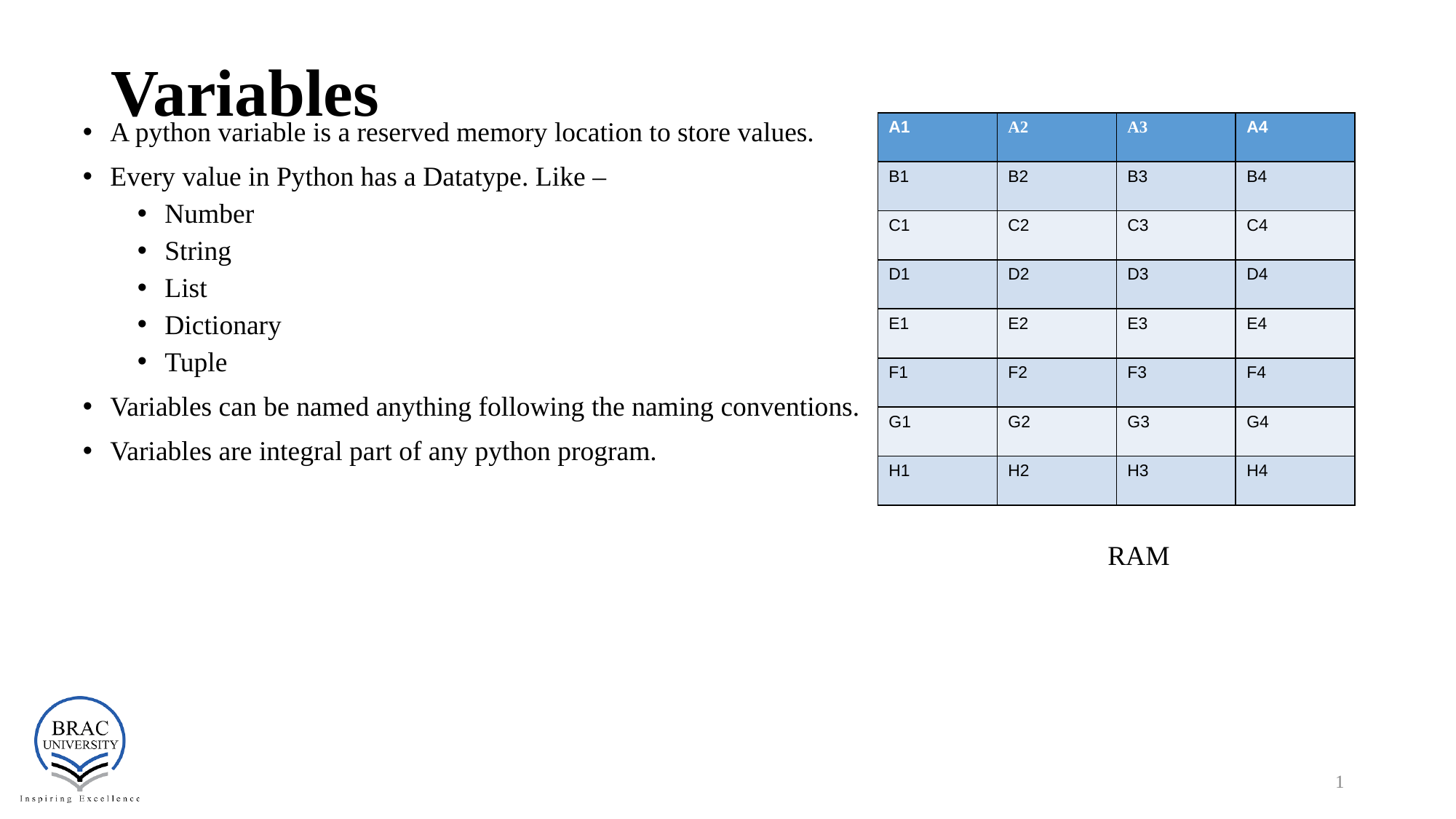

# Variables
A python variable is a reserved memory location to store values.
Every value in Python has a Datatype. Like –
Number
String
List
Dictionary
Tuple
Variables can be named anything following the naming conventions.
Variables are integral part of any python program.

| A1 | A2 | A3 | A4 |
| --- | --- | --- | --- |
| B1 | B2 | B3 | B4 |
| C1 | C2 | C3 | C4 |
| D1 | D2 | D3 | D4 |
| E1 | E2 | E3 | E4 |
| F1 | F2 | F3 | F4 |
| G1 | G2 | G3 | G4 |
| H1 | H2 | H3 | H4 |
RAM
1